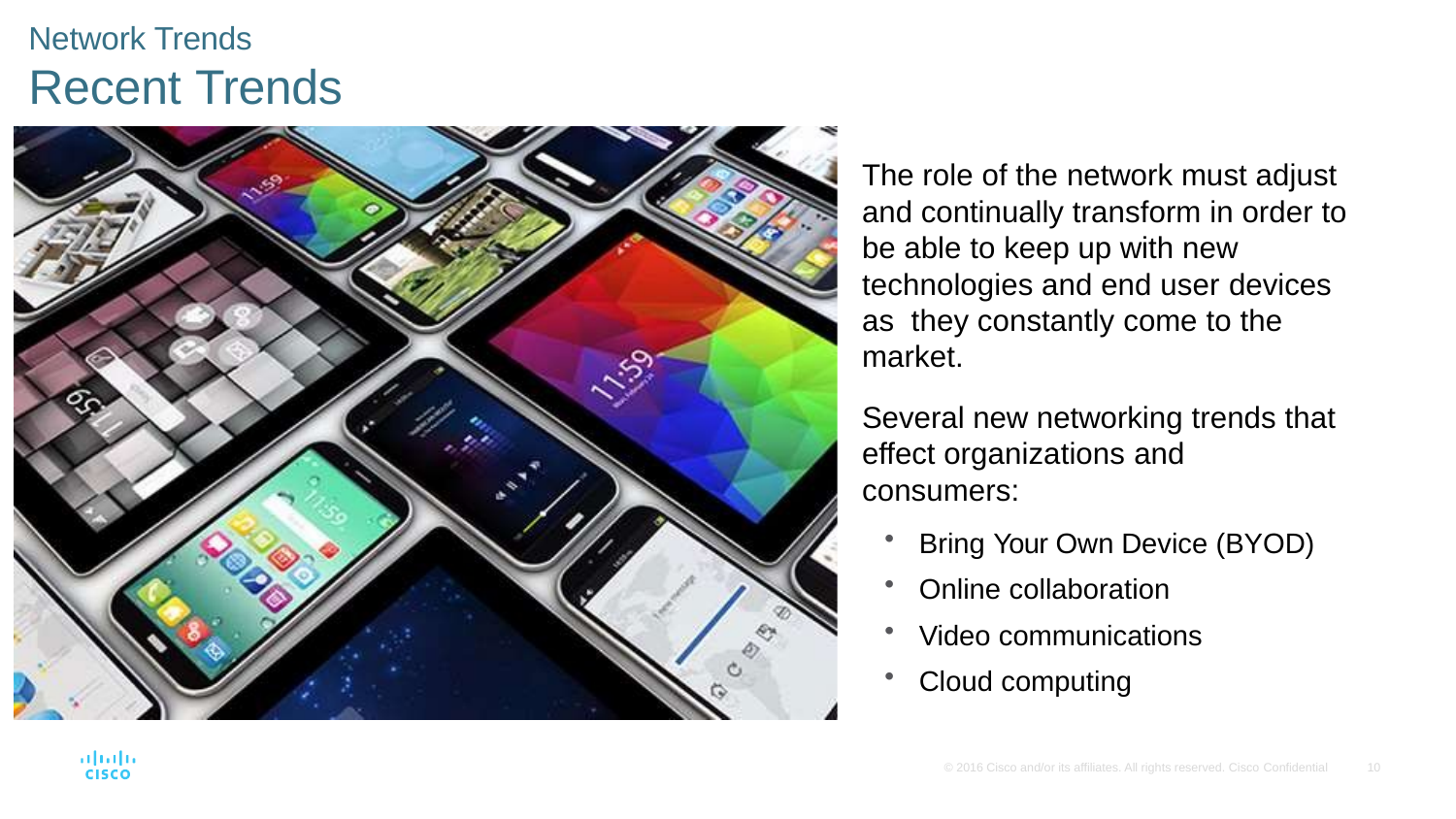

# Network Trends
Recent Trends

The role of the network must adjust  and continually transform in order to  be able to keep up with new  technologies and end user devices as  they constantly come to the market.
Several new networking trends that  effect organizations and consumers:
Bring Your Own Device (BYOD)
Online collaboration
Video communications
Cloud computing
© 2016 Cisco and/or its affiliates. All rights reserved. Cisco Confidential
10